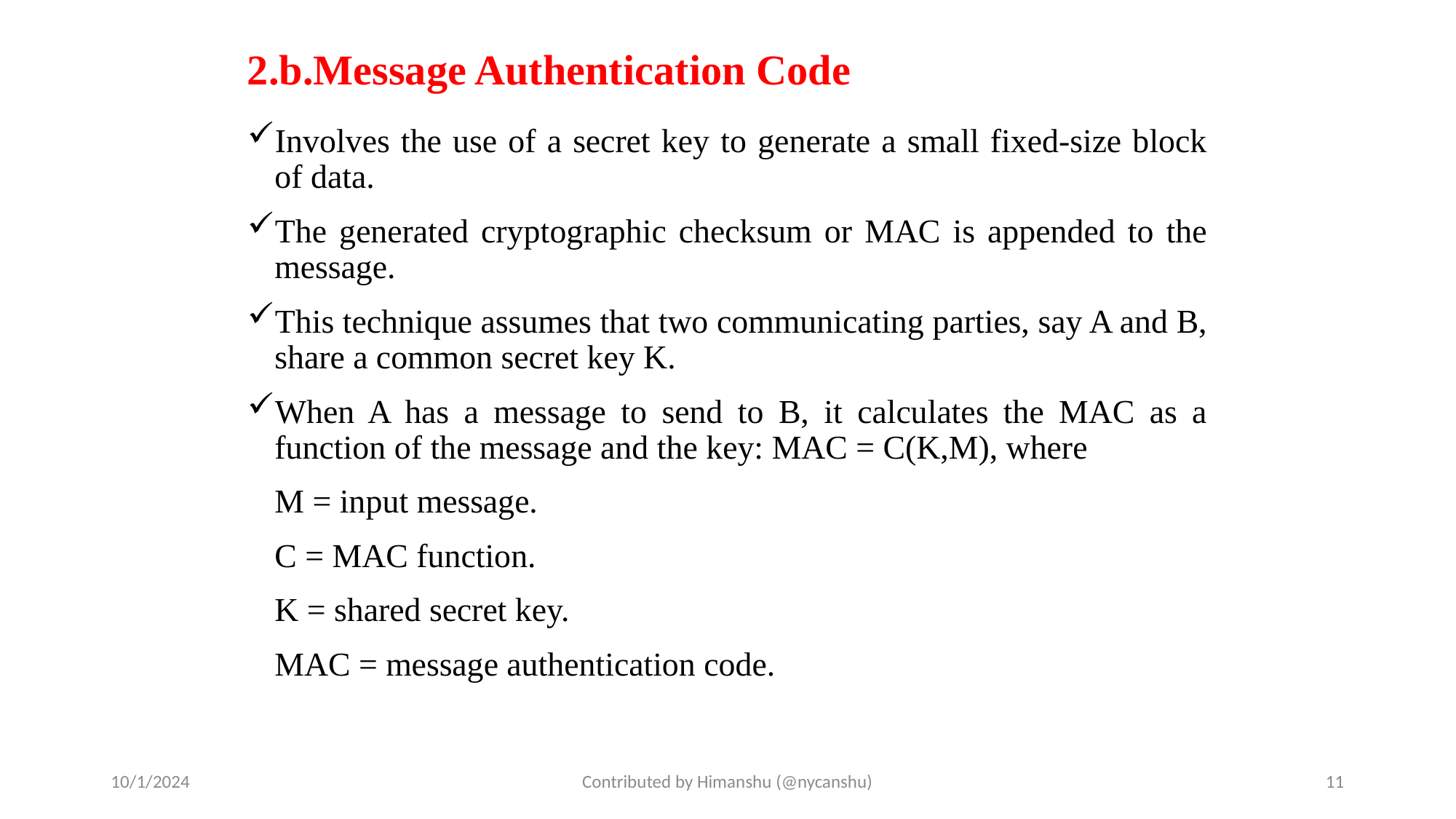

# 2.b.Message Authentication Code
Involves the use of a secret key to generate a small fixed-size block of data.
The generated cryptographic checksum or MAC is appended to the message.
This technique assumes that two communicating parties, say A and B, share a common secret key K.
When A has a message to send to B, it calculates the MAC as a function of the message and the key: MAC = C(K,M), where
	M = input message.
	C = MAC function.
	K = shared secret key.
	MAC = message authentication code.
10/1/2024
Contributed by Himanshu (@nycanshu)
11